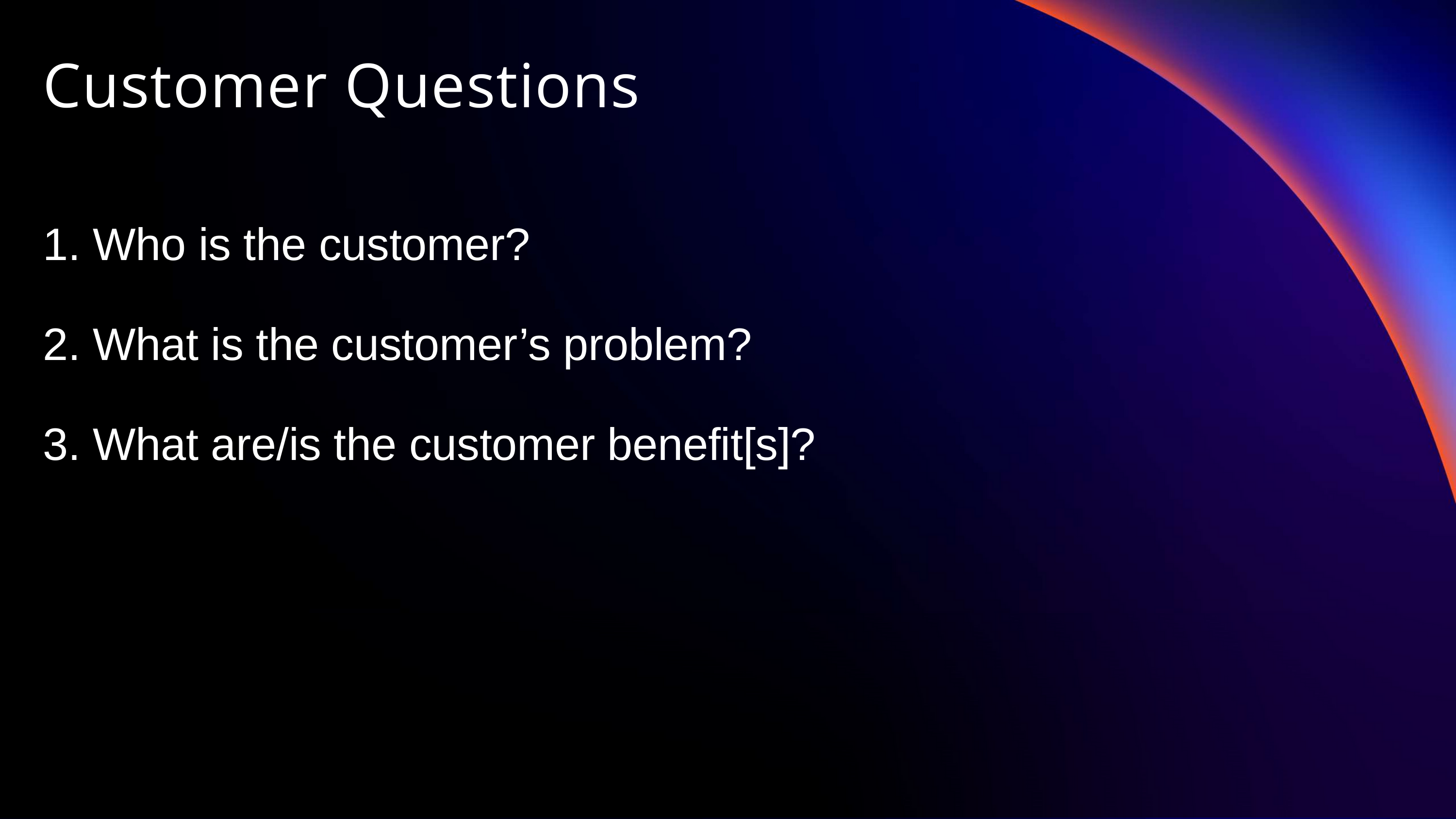

Customer Questions
1. Who is the customer?
2. What is the customer’s problem?
3. What are/is the customer benefit[s]?